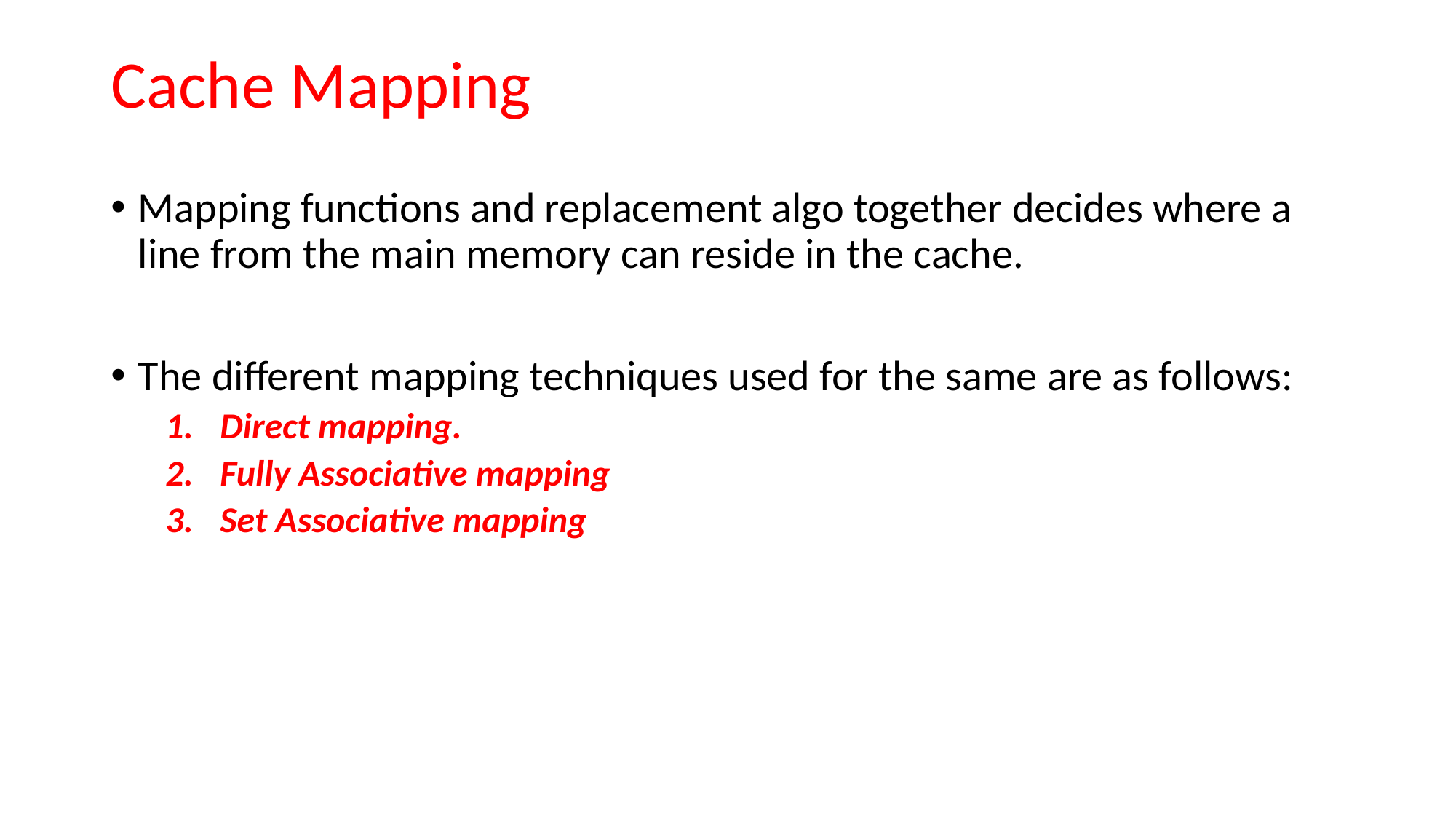

# Cache Mapping
Mapping functions and replacement algo together decides where a line from the main memory can reside in the cache.

The different mapping techniques used for the same are as follows:
Direct mapping.
Fully Associative mapping
Set Associative mapping